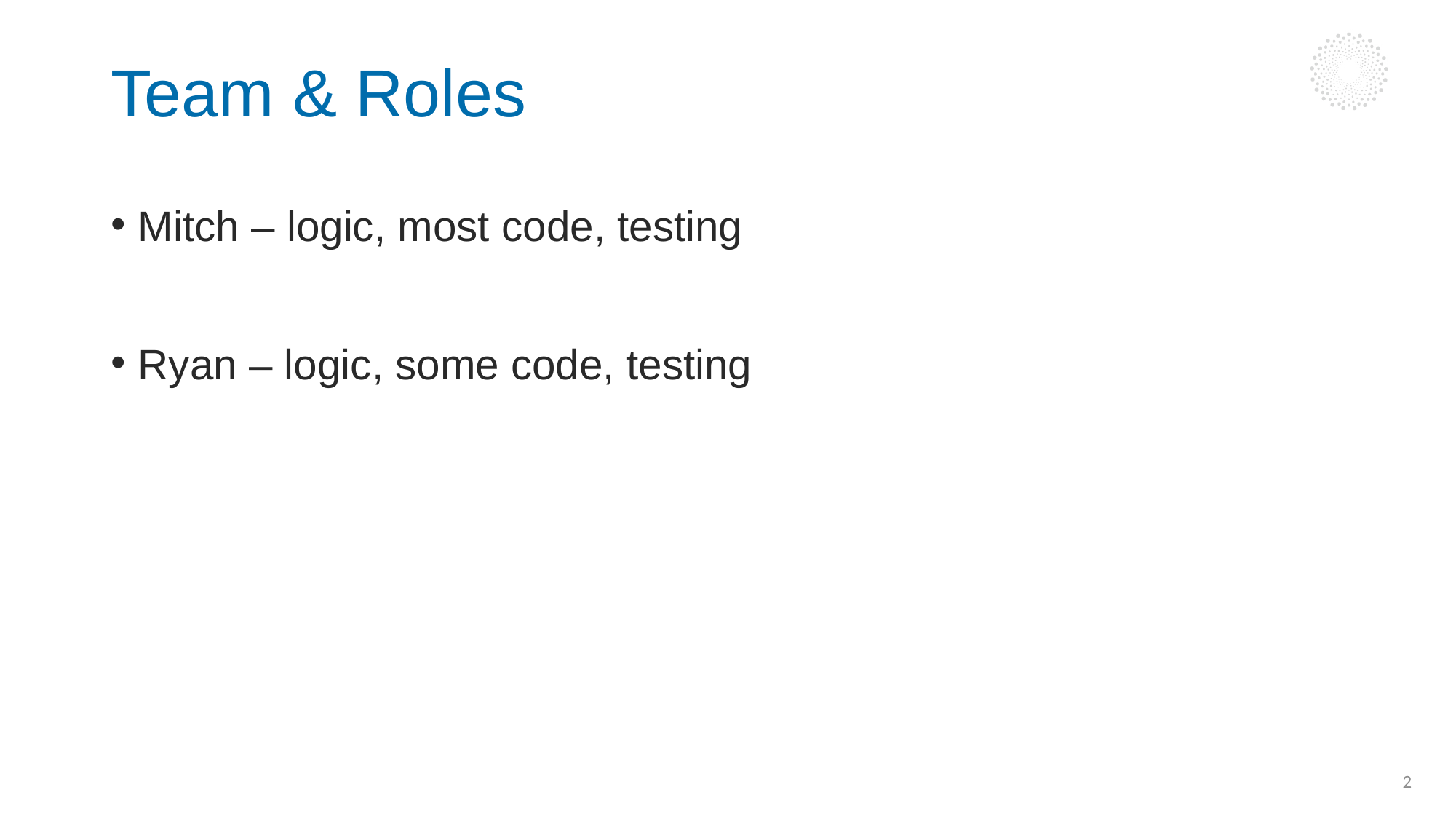

# Team & Roles
Mitch – logic, most code, testing

Ryan – logic, some code, testing
2